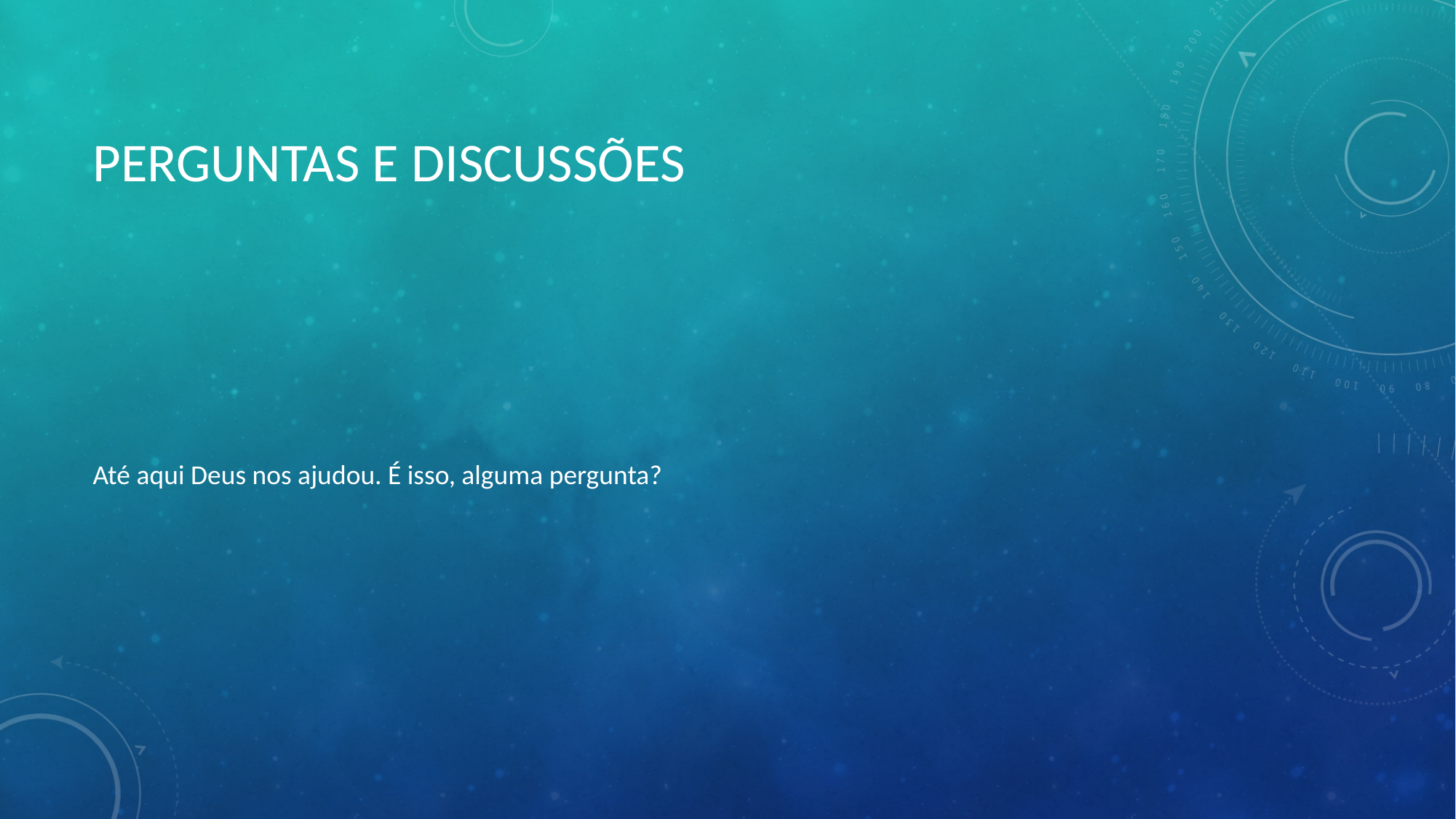

# Perguntas e discussões
Até aqui Deus nos ajudou. É isso, alguma pergunta?